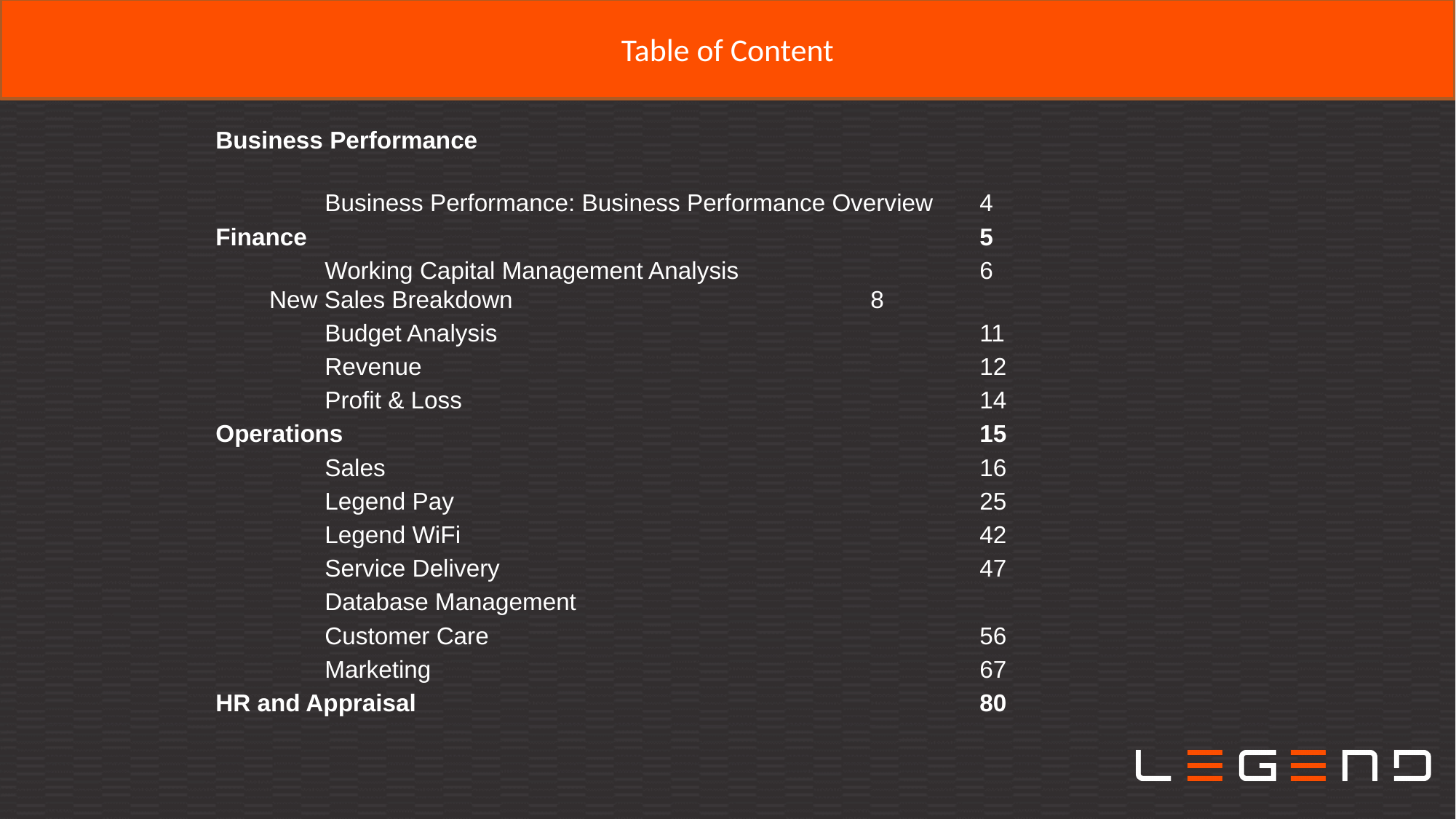

Table of Content
Business Performance
Business Performance: Business Performance Overview	4
Finance							5
Working Capital Management Analysis			6                        New Sales Breakdown				8
Budget Analysis					11
Revenue						12
Profit & Loss					14
Operations						15
Sales						16
Legend Pay					25
Legend WiFi					42
Service Delivery					47
Database Management
Customer Care					56
Marketing						67
HR and Appraisal						80